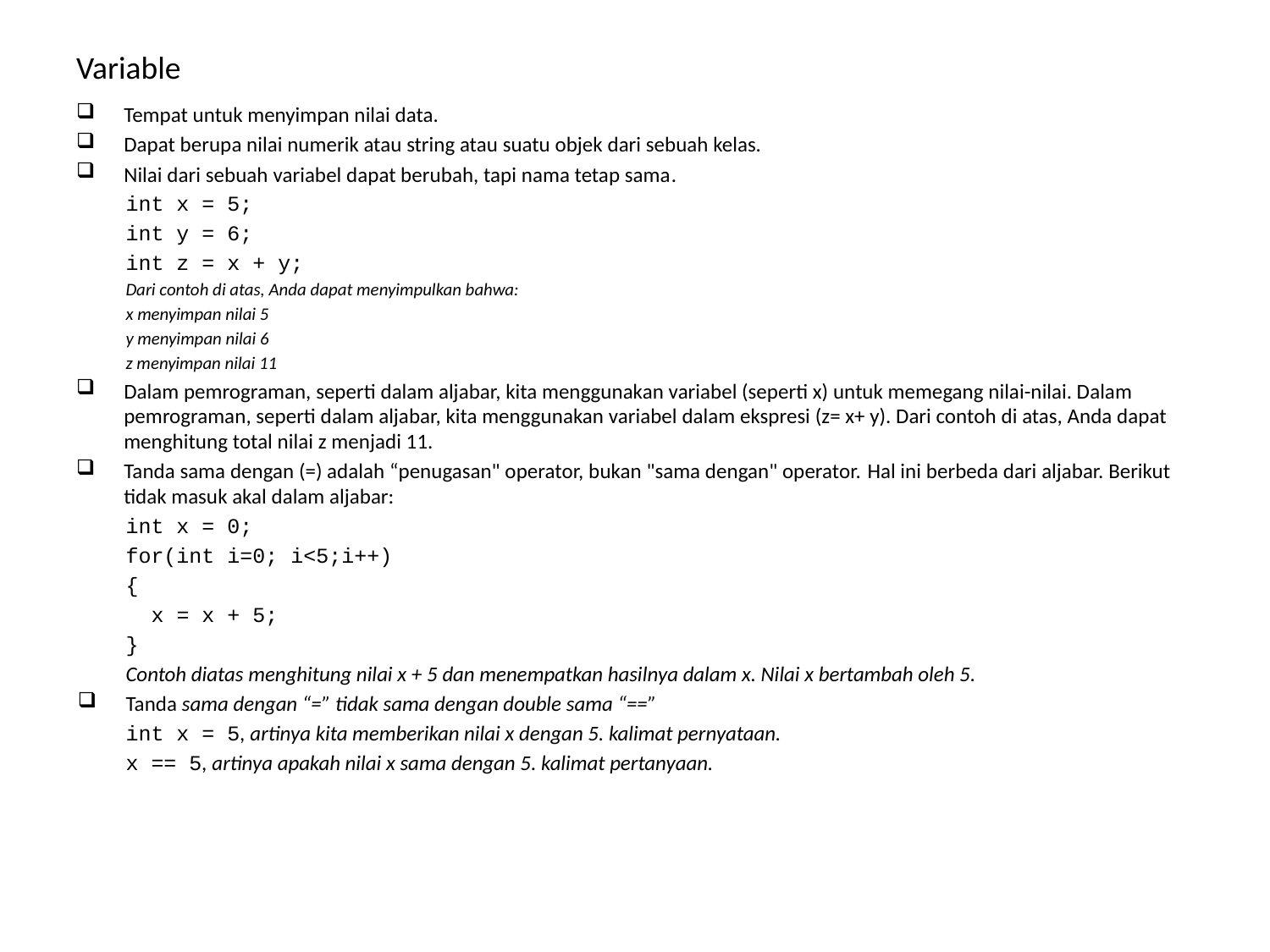

# Variable
Tempat untuk menyimpan nilai data.
Dapat berupa nilai numerik atau string atau suatu objek dari sebuah kelas.
Nilai dari sebuah variabel dapat berubah, tapi nama tetap sama.
int x = 5;
int y = 6;
int z = x + y;
Dari contoh di atas, Anda dapat menyimpulkan bahwa:
x menyimpan nilai 5
y menyimpan nilai 6
z menyimpan nilai 11
Dalam pemrograman, seperti dalam aljabar, kita menggunakan variabel (seperti x) untuk memegang nilai-nilai. Dalam pemrograman, seperti dalam aljabar, kita menggunakan variabel dalam ekspresi (z= x+ y). Dari contoh di atas, Anda dapat menghitung total nilai z menjadi 11.
Tanda sama dengan (=) adalah “penugasan" operator, bukan "sama dengan" operator. Hal ini berbeda dari aljabar. Berikut tidak masuk akal dalam aljabar:
int x = 0;
for(int i=0; i<5;i++)
{
  x = x + 5;
}
Contoh diatas menghitung nilai x + 5 dan menempatkan hasilnya dalam x. Nilai x bertambah oleh 5.
Tanda sama dengan “=” tidak sama dengan double sama “==”
int x = 5, artinya kita memberikan nilai x dengan 5. kalimat pernyataan.
x == 5, artinya apakah nilai x sama dengan 5. kalimat pertanyaan.